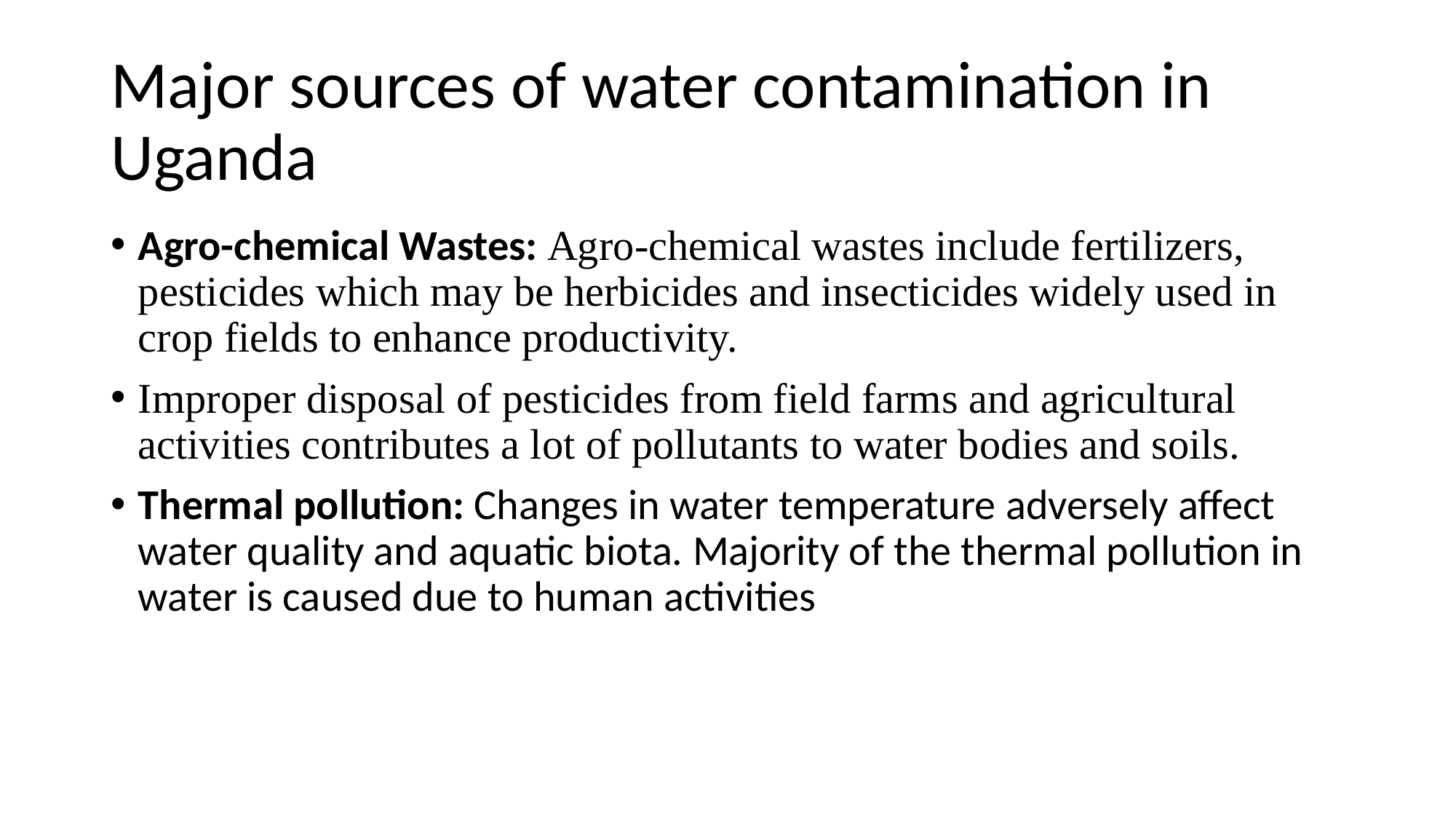

# Major sources of water contamination in Uganda
Agro-chemical Wastes: Agro-chemical wastes include fertilizers, pesticides which may be herbicides and insecticides widely used in crop fields to enhance productivity.
Improper disposal of pesticides from field farms and agricultural activities contributes a lot of pollutants to water bodies and soils.
Thermal pollution: Changes in water temperature adversely affect water quality and aquatic biota. Majority of the thermal pollution in water is caused due to human activities